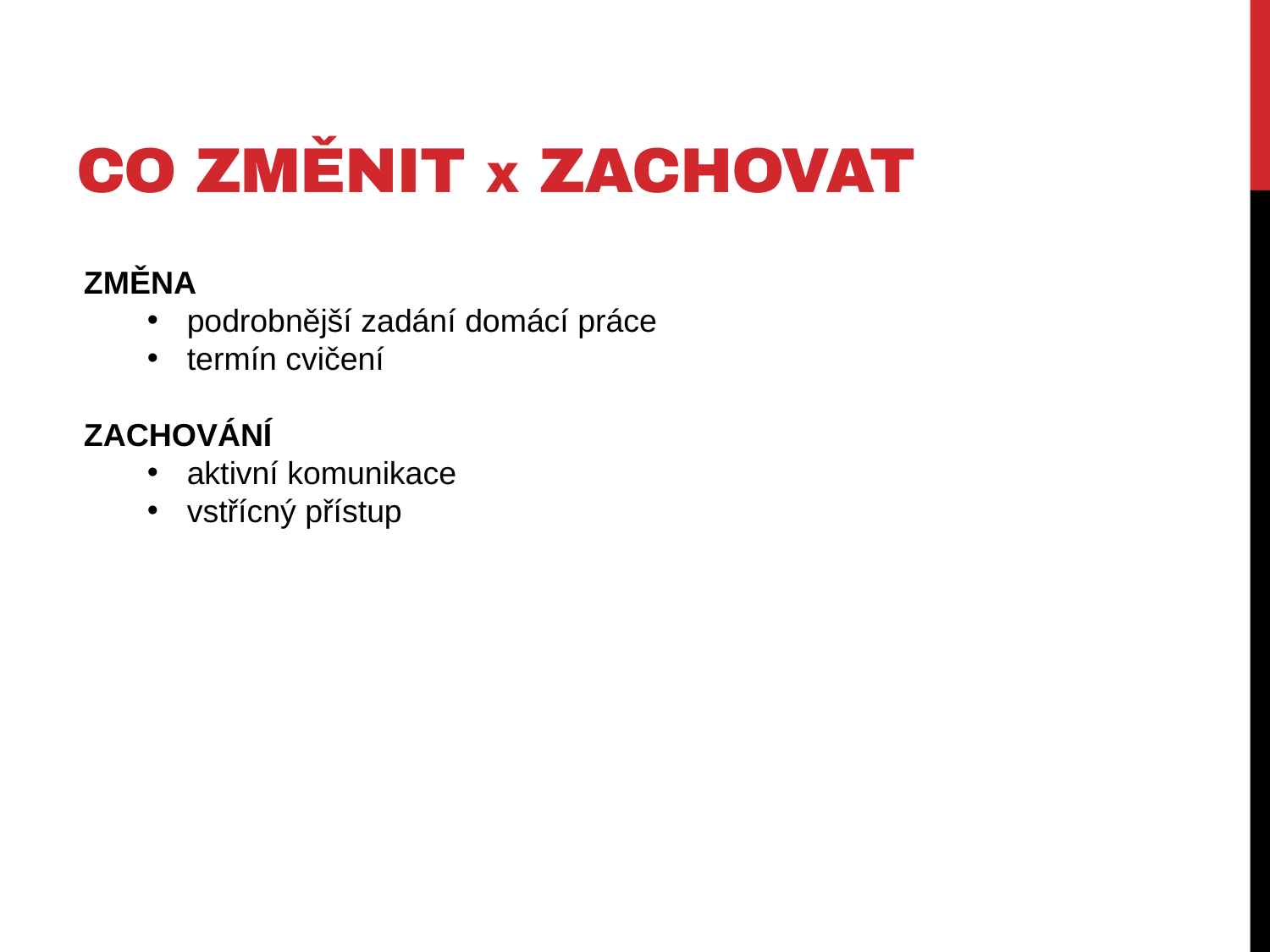

# co změnit x zachovat
ZMĚNA
podrobnější zadání domácí práce
termín cvičení

ZACHOVÁNÍ
aktivní komunikace
vstřícný přístup